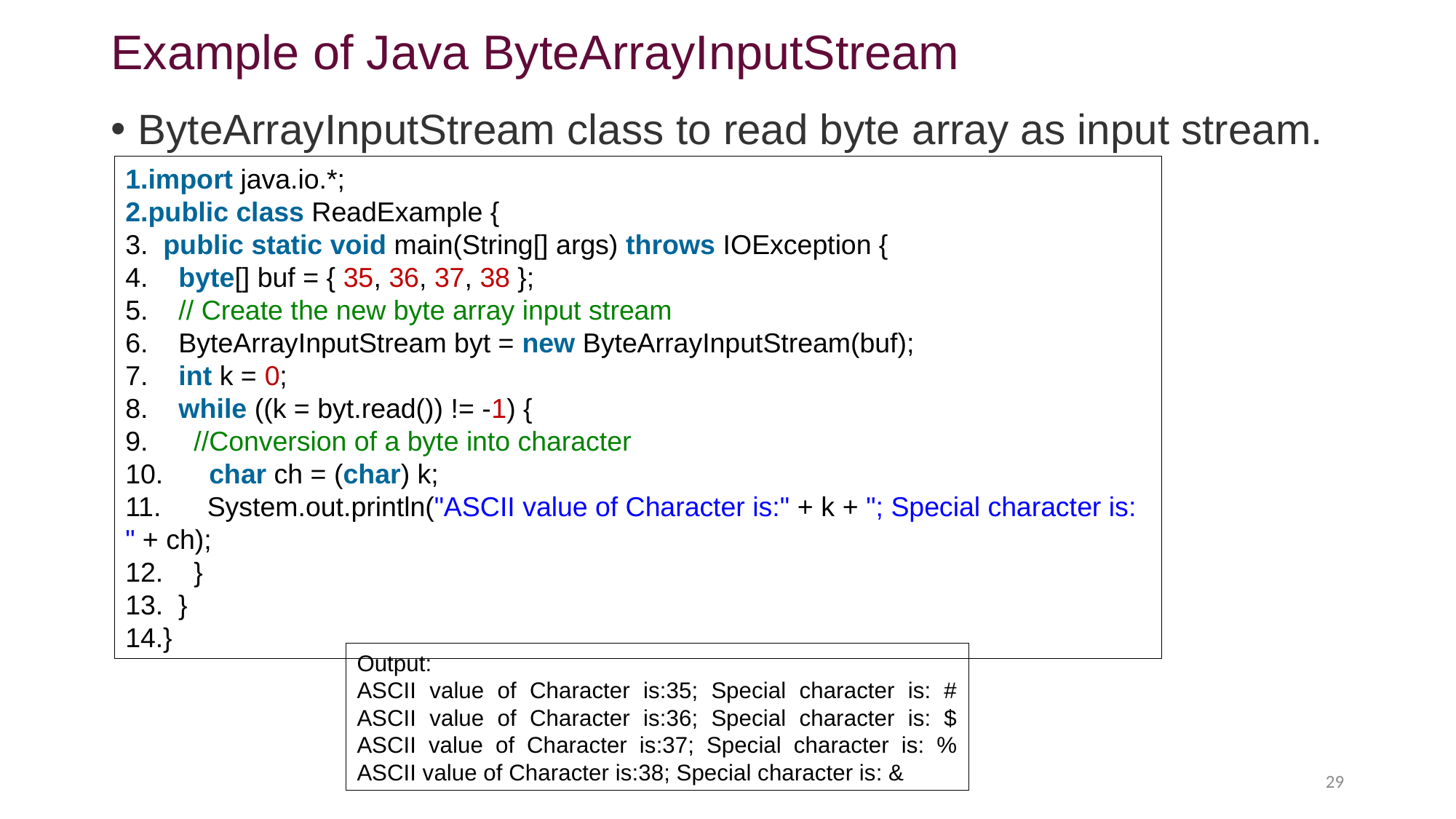

# Example of Java ByteArrayInputStream
ByteArrayInputStream class to read byte array as input stream.
import java.io.*;
public class ReadExample {
  public static void main(String[] args) throws IOException {
    byte[] buf = { 35, 36, 37, 38 };
    // Create the new byte array input stream
    ByteArrayInputStream byt = new ByteArrayInputStream(buf);
    int k = 0;
    while ((k = byt.read()) != -1) {
      //Conversion of a byte into character
      char ch = (char) k;
      System.out.println("ASCII value of Character is:" + k + "; Special character is: " + ch);
    }
  }
}
Output:
ASCII value of Character is:35; Special character is: # ASCII value of Character is:36; Special character is: $ ASCII value of Character is:37; Special character is: % ASCII value of Character is:38; Special character is: &
29